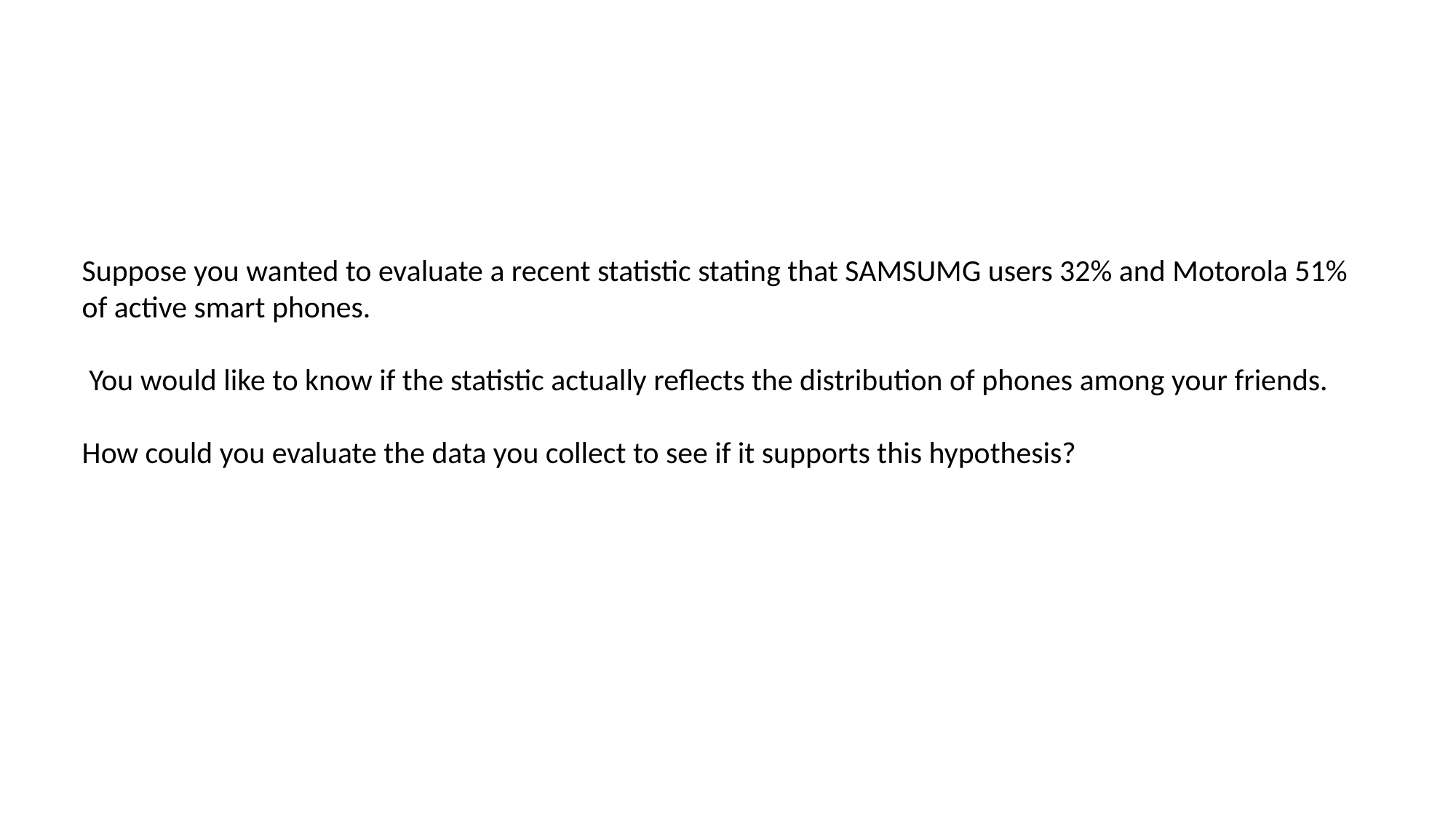

#
Suppose you wanted to evaluate a recent statistic stating that SAMSUMG users 32% and Motorola 51% of active smart phones.

 You would like to know if the statistic actually reflects the distribution of phones among your friends.

How could you evaluate the data you collect to see if it supports this hypothesis?